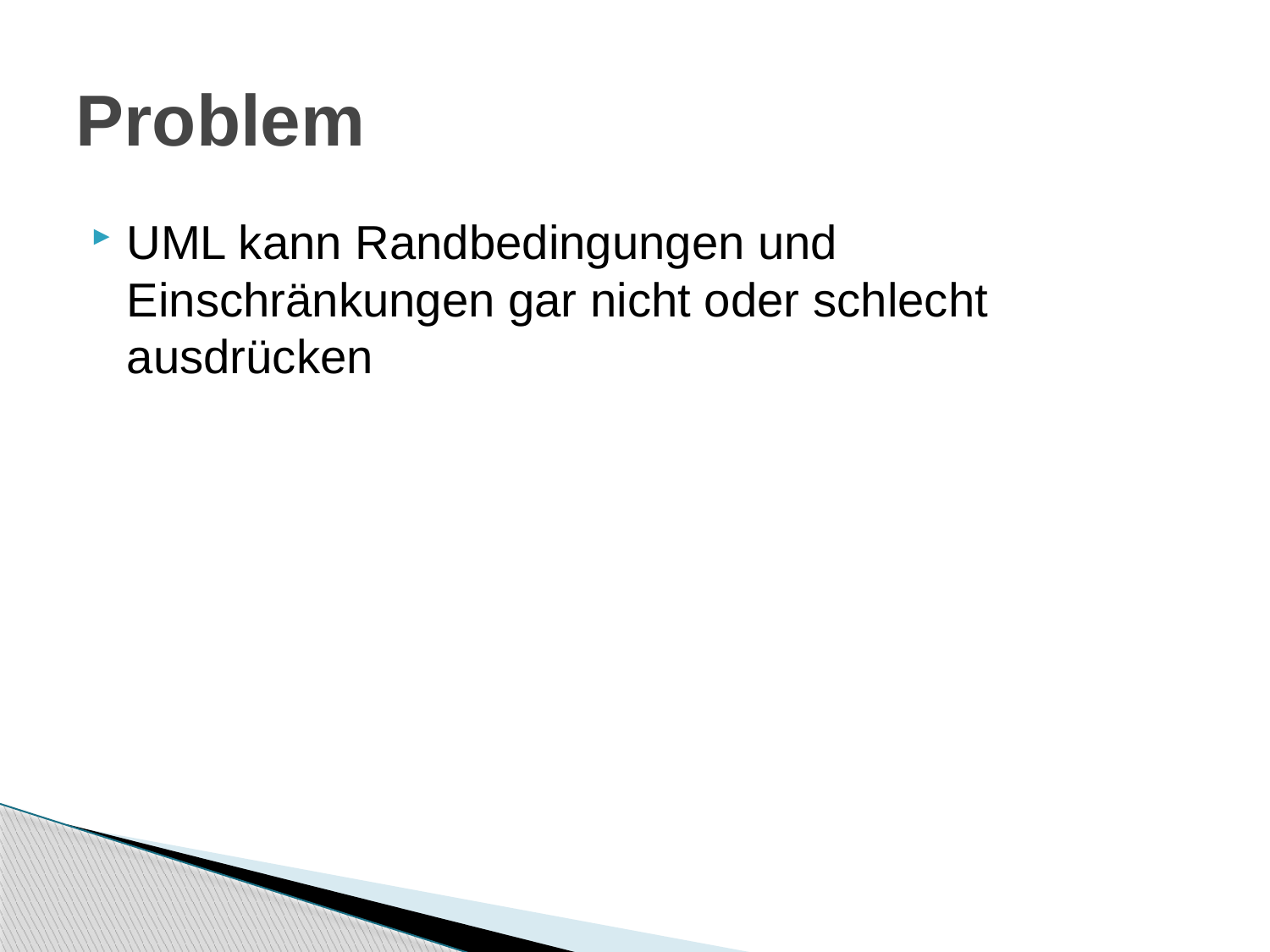

# Problem
UML kann Randbedingungen und Einschränkungen gar nicht oder schlecht ausdrücken